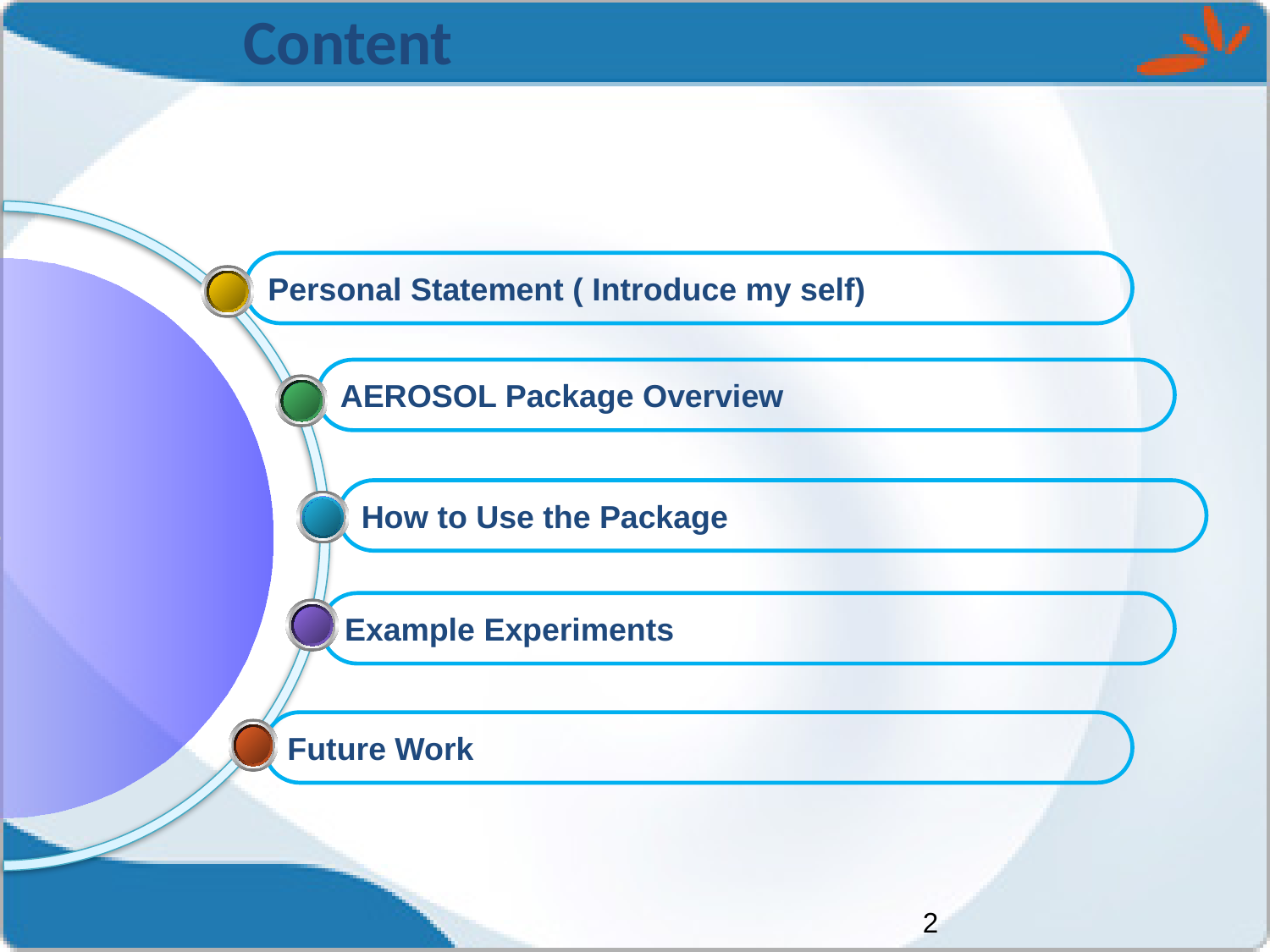

Content

Personal Statement ( Introduce my self)

AEROSOL Package Overview

How to Use the Package

Example Experiments

Future Work

2